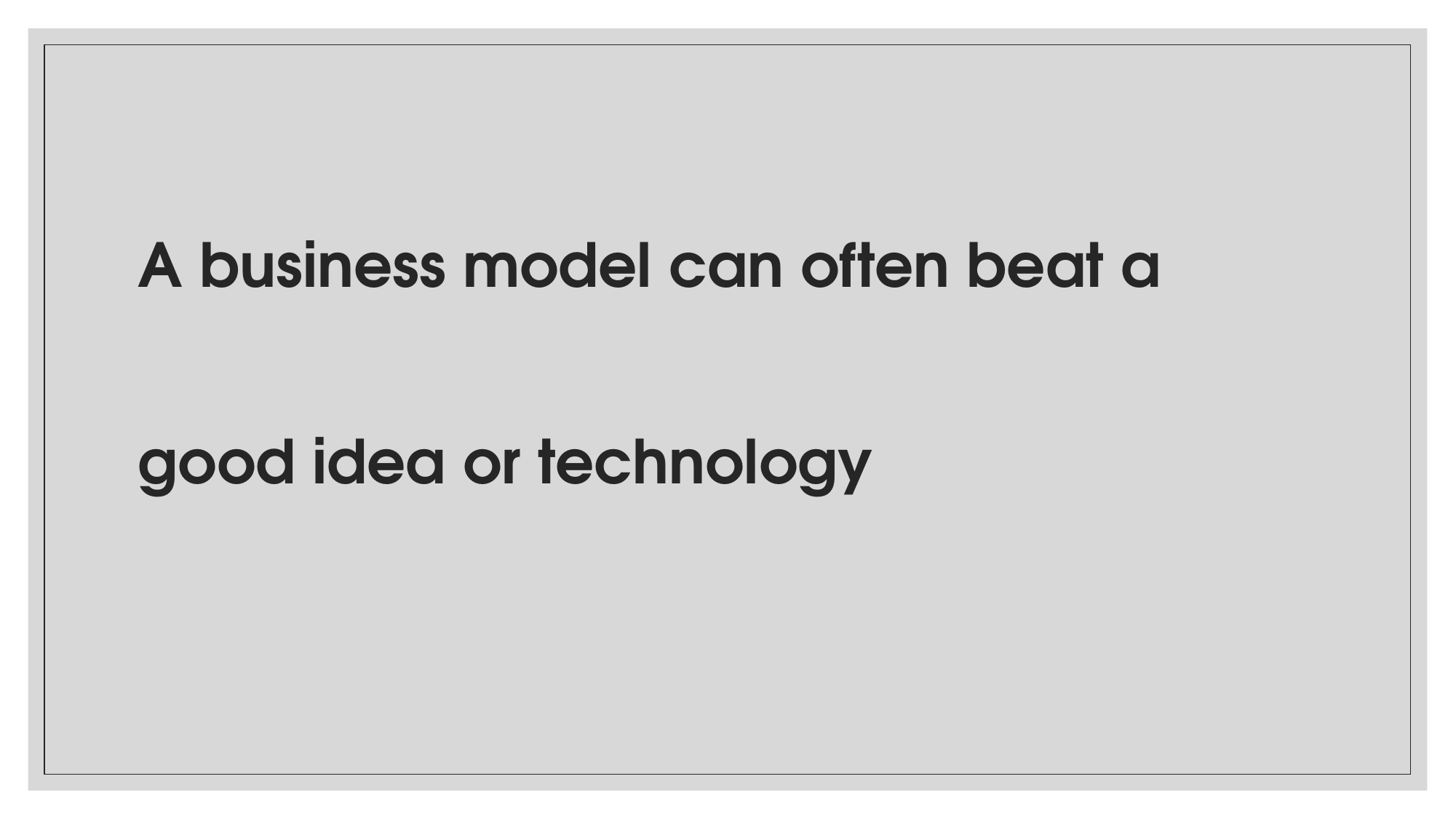

# A business model can often beat a good idea or technology